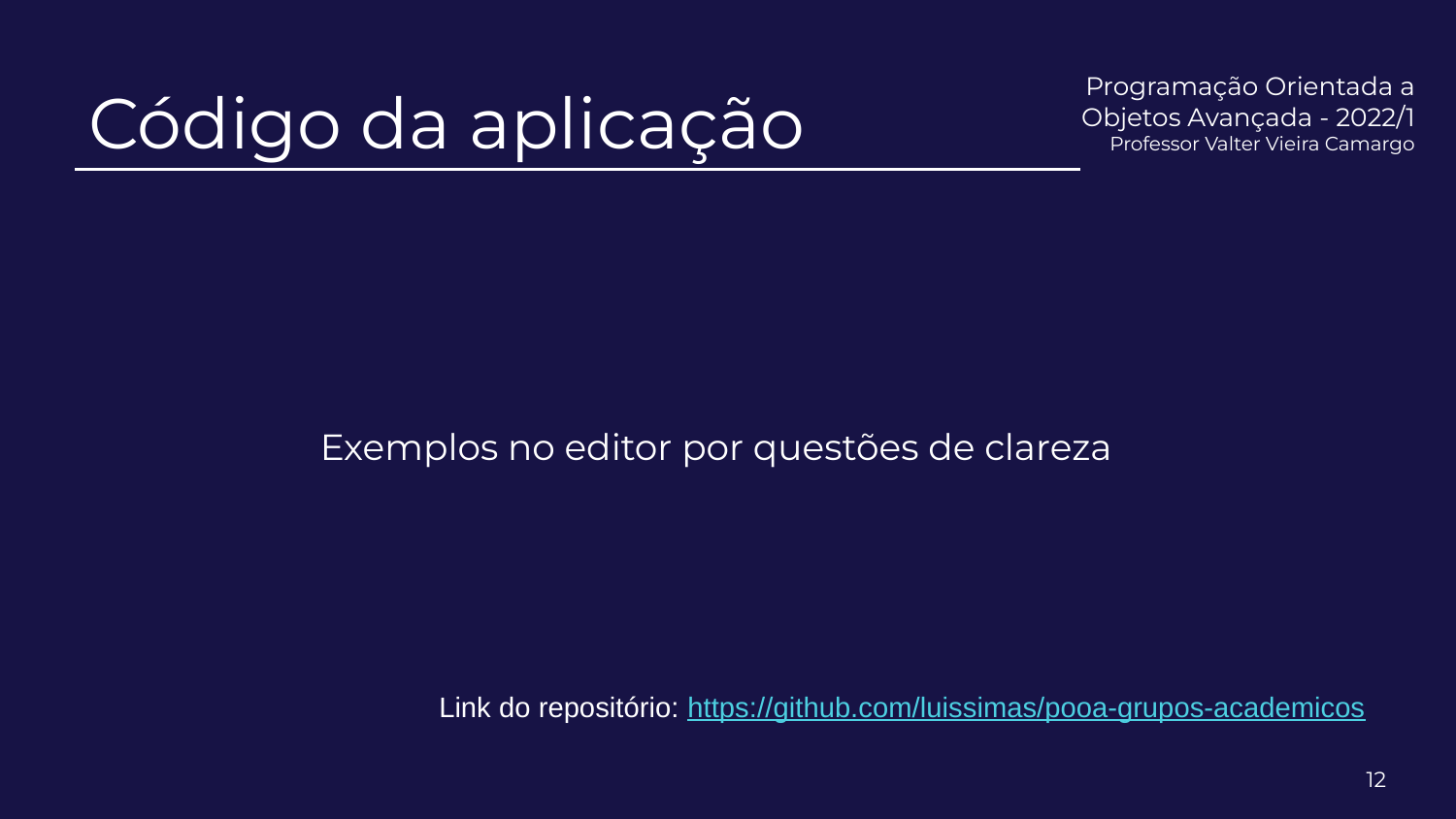

# Código da aplicação
Programação Orientada a Objetos Avançada - 2022/1
Professor Valter Vieira Camargo
Exemplos no editor por questões de clareza
Link do repositório: https://github.com/luissimas/pooa-grupos-academicos
12